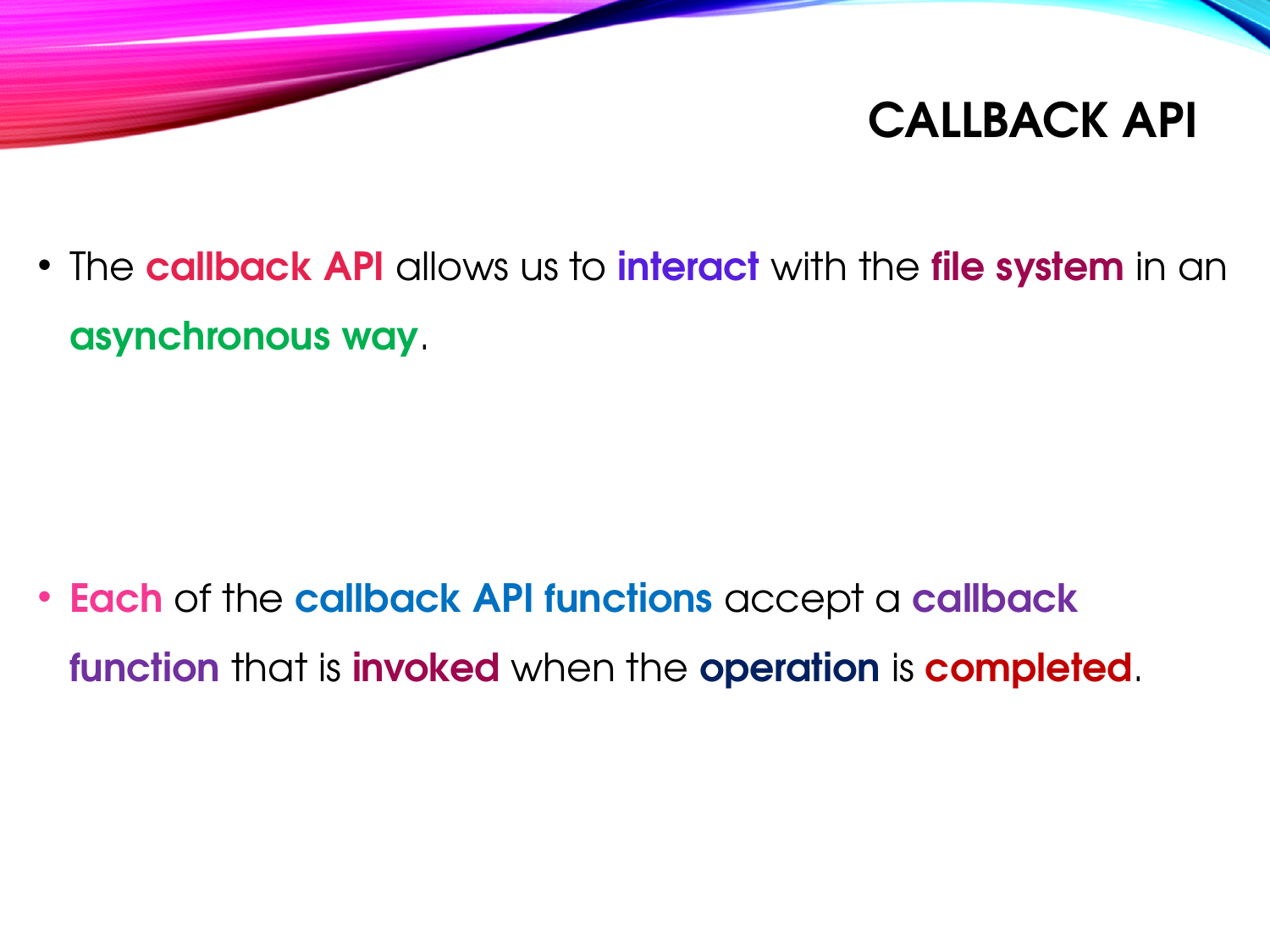

# callback api
The callback API allows us to interact with the file system in an asynchronous way.

Each of the callback API functions accept a callback function that is invoked when the operation is completed.